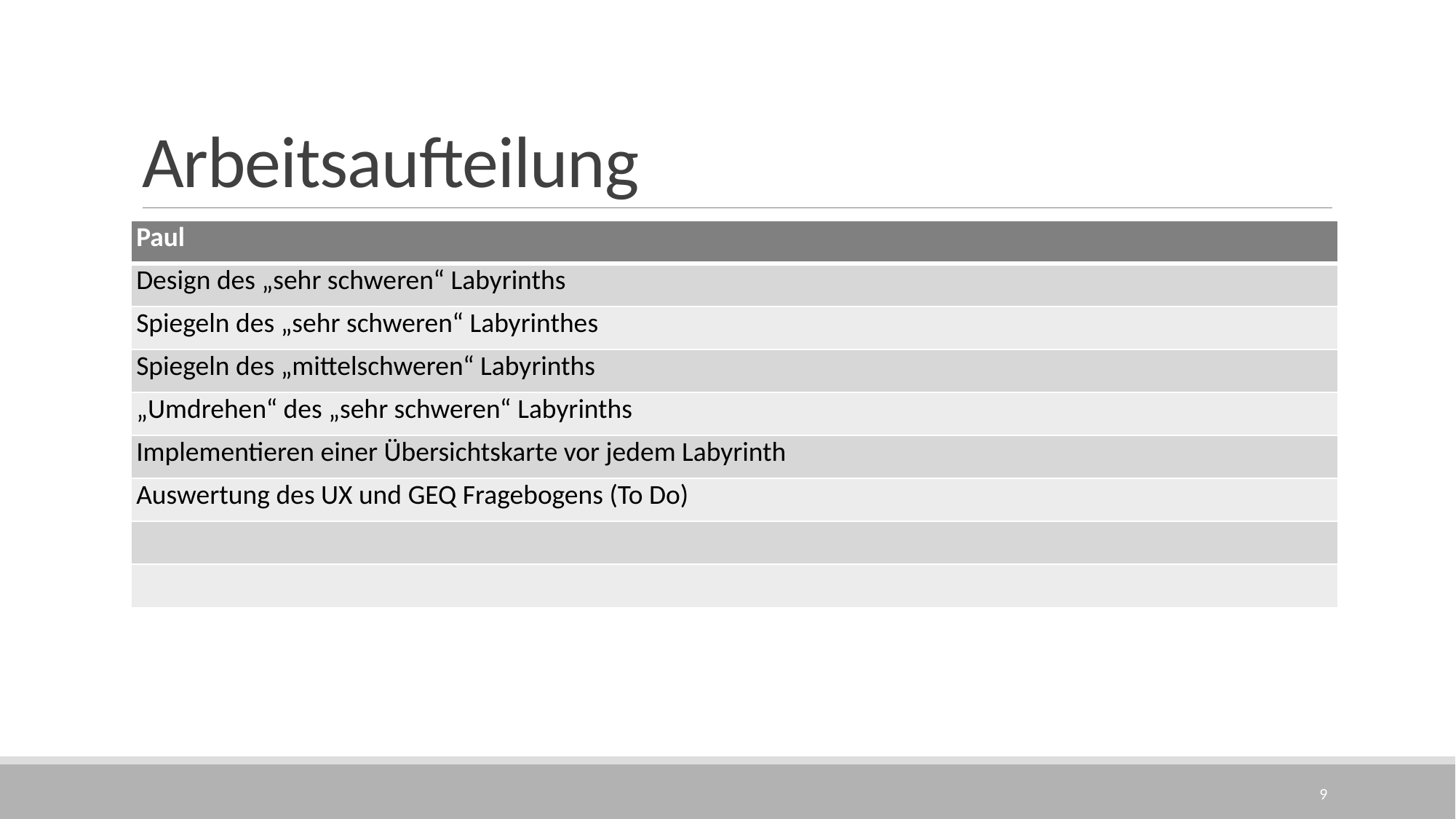

# Arbeitsaufteilung
| Paul |
| --- |
| Design des „sehr schweren“ Labyrinths |
| Spiegeln des „sehr schweren“ Labyrinthes |
| Spiegeln des „mittelschweren“ Labyrinths |
| „Umdrehen“ des „sehr schweren“ Labyrinths |
| Implementieren einer Übersichtskarte vor jedem Labyrinth |
| Auswertung des UX und GEQ Fragebogens (To Do) |
|  |
|  |
9